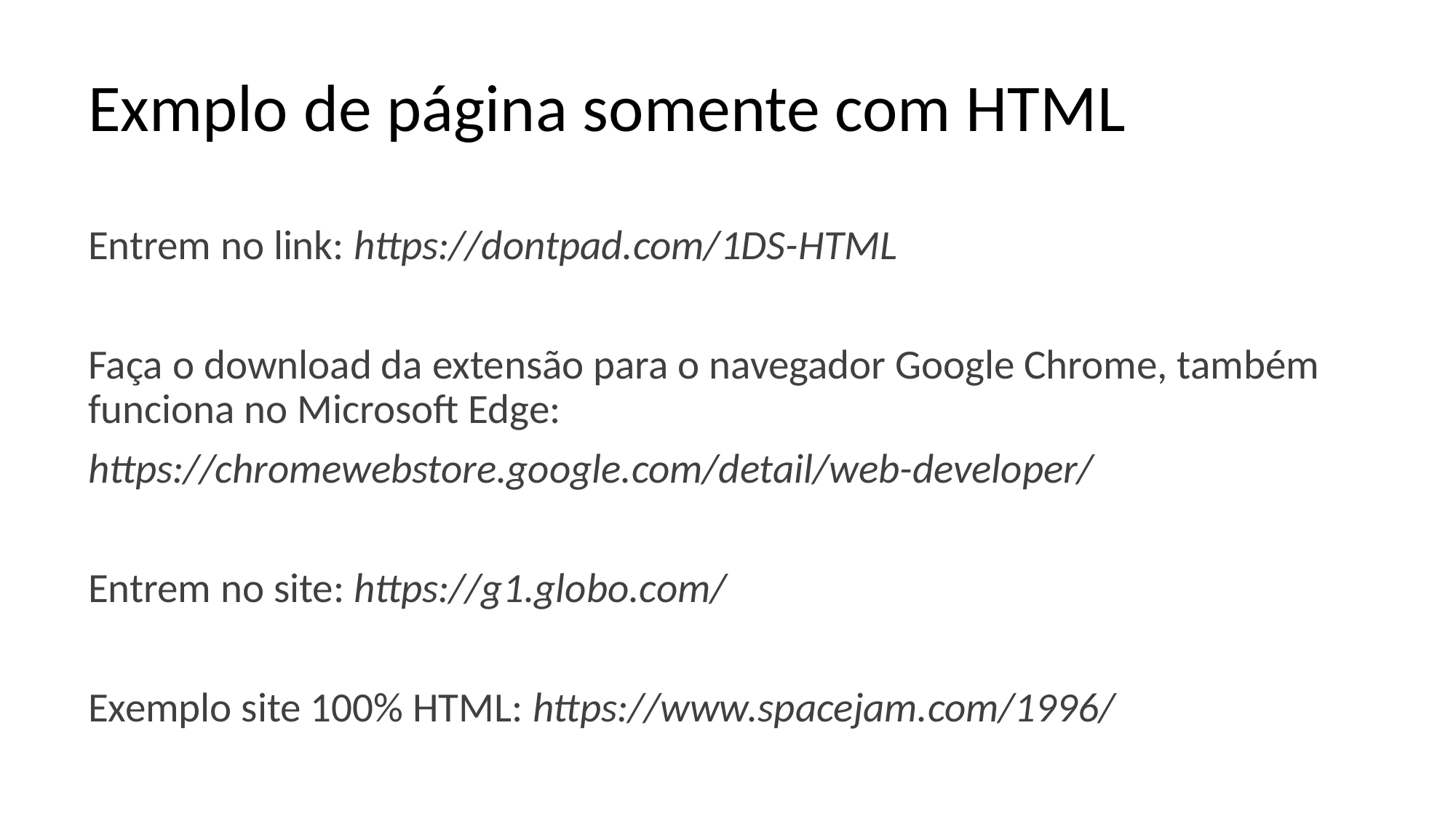

# Exmplo de página somente com HTML
Entrem no link: https://dontpad.com/1DS-HTML

Faça o download da extensão para o navegador Google Chrome, também funciona no Microsoft Edge:
https://chromewebstore.google.com/detail/web-developer/

Entrem no site: https://g1.globo.com/

Exemplo site 100% HTML: https://www.spacejam.com/1996/